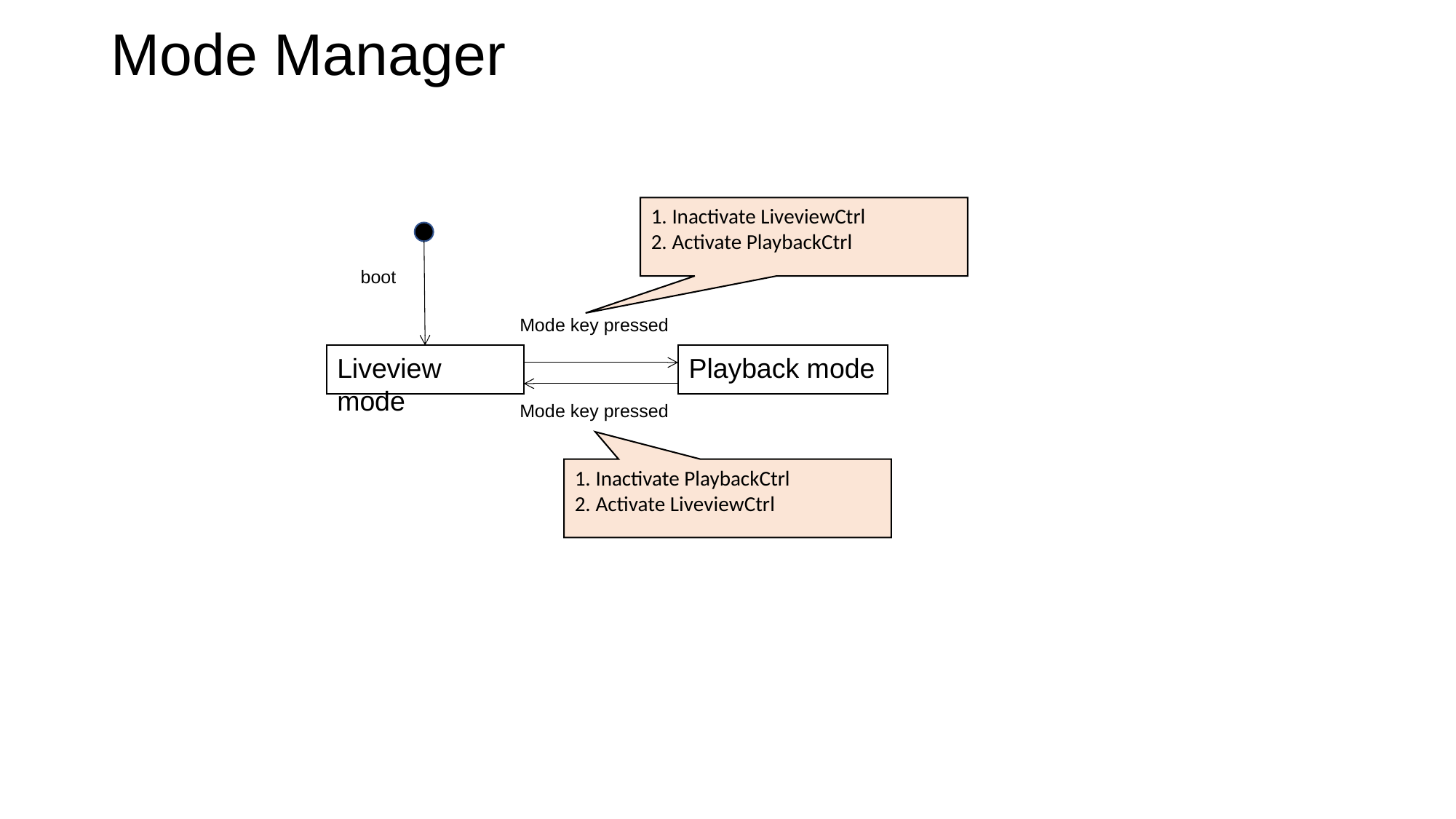

# Mode Manager
1. Inactivate LiveviewCtrl
2. Activate PlaybackCtrl

boot
Mode key pressed
Liveview mode
Playback mode
Mode key pressed
1. Inactivate PlaybackCtrl
2. Activate LiveviewCtrl